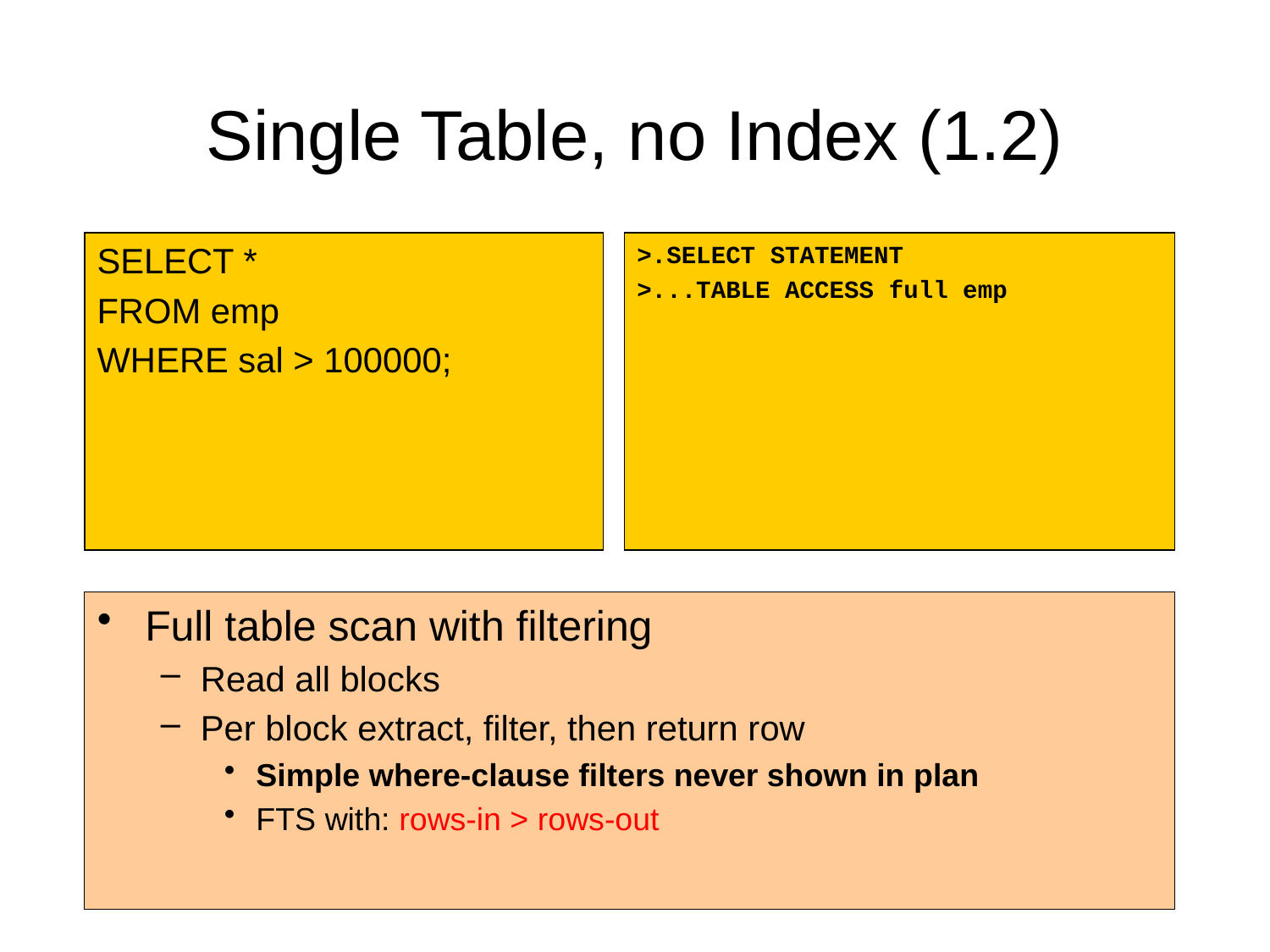

# Single Table, no Index (1.2)
SELECT *
FROM emp
WHERE sal > 100000;
>.SELECT STATEMENT
>...TABLE ACCESS full emp
Full table scan with filtering
Read all blocks
Per block extract, filter, then return row
Simple where-clause filters never shown in plan
FTS with: rows-in > rows-out